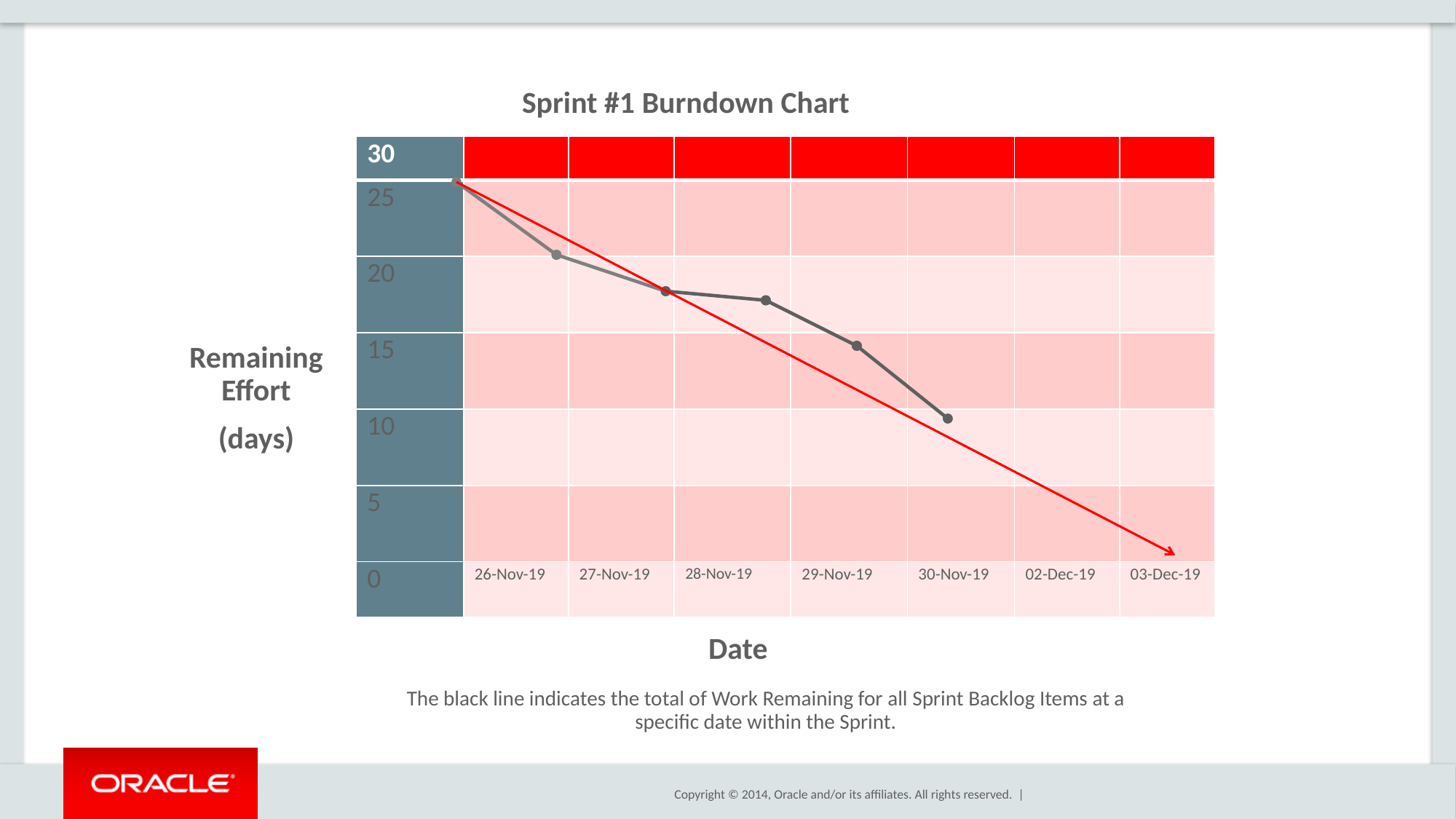

Sprint #1 Burndown Chart
| 30 |  |  |  |  |  |  |  |
| --- | --- | --- | --- | --- | --- | --- | --- |
| 25 |  |  |  |  |  |  |  |
| 20 |  |  |  |  |  |  |  |
| 15 |  |  |  |  |  |  |  |
| 10 |  |  |  |  |  |  |  |
| 5 |  |  |  |  |  |  |  |
| 0 | 26-Nov-19 | 27-Nov-19 | 28-Nov-19 | 29-Nov-19 | 30-Nov-19 | 02-Dec-19 | 03-Dec-19 |
Remaining
Effort
(days)
 Date
The black line indicates the total of Work Remaining for all Sprint Backlog Items at a specific date within the Sprint.